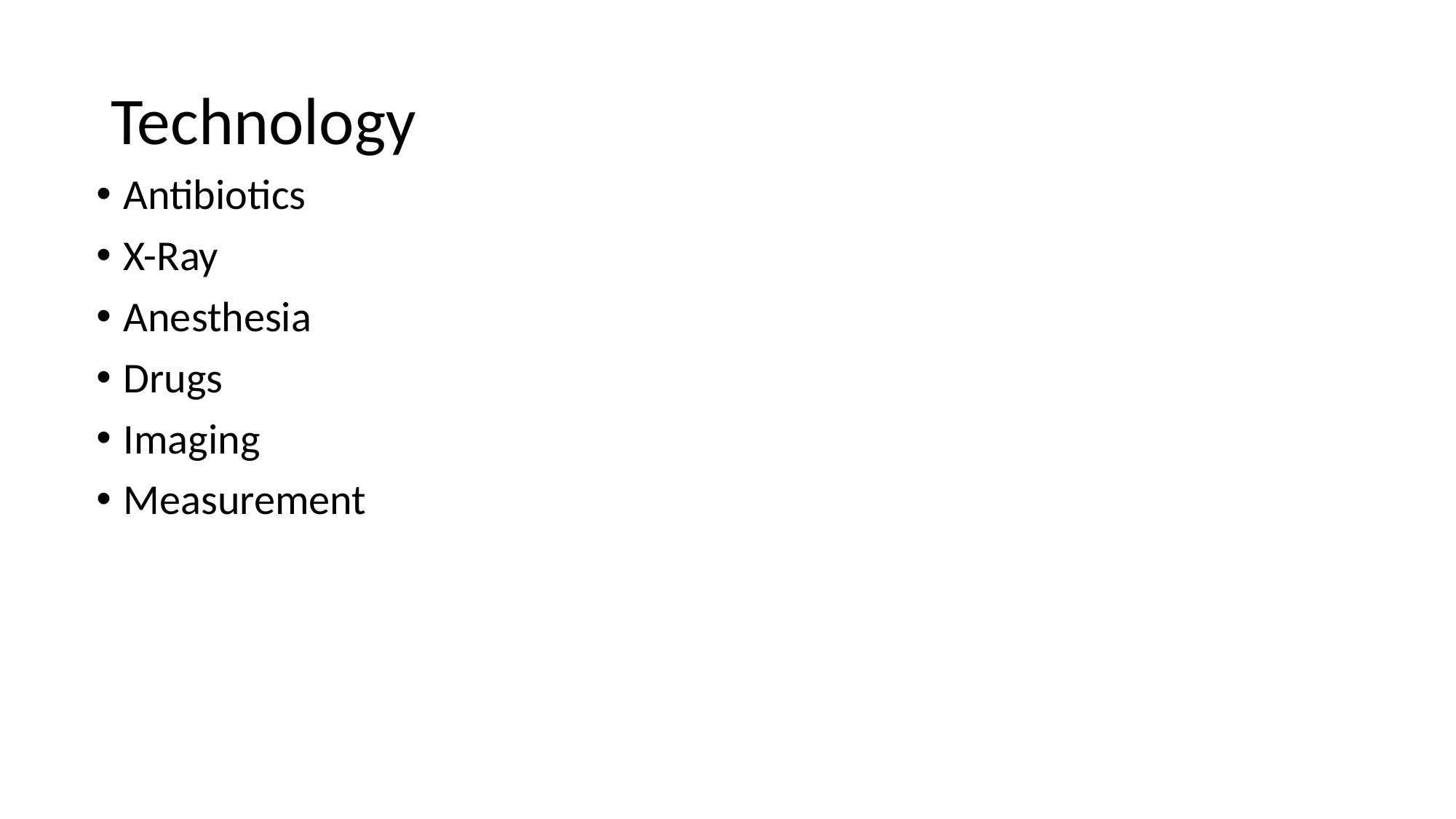

# Technology
Antibiotics
X-Ray
Anesthesia
Drugs
Imaging
Measurement